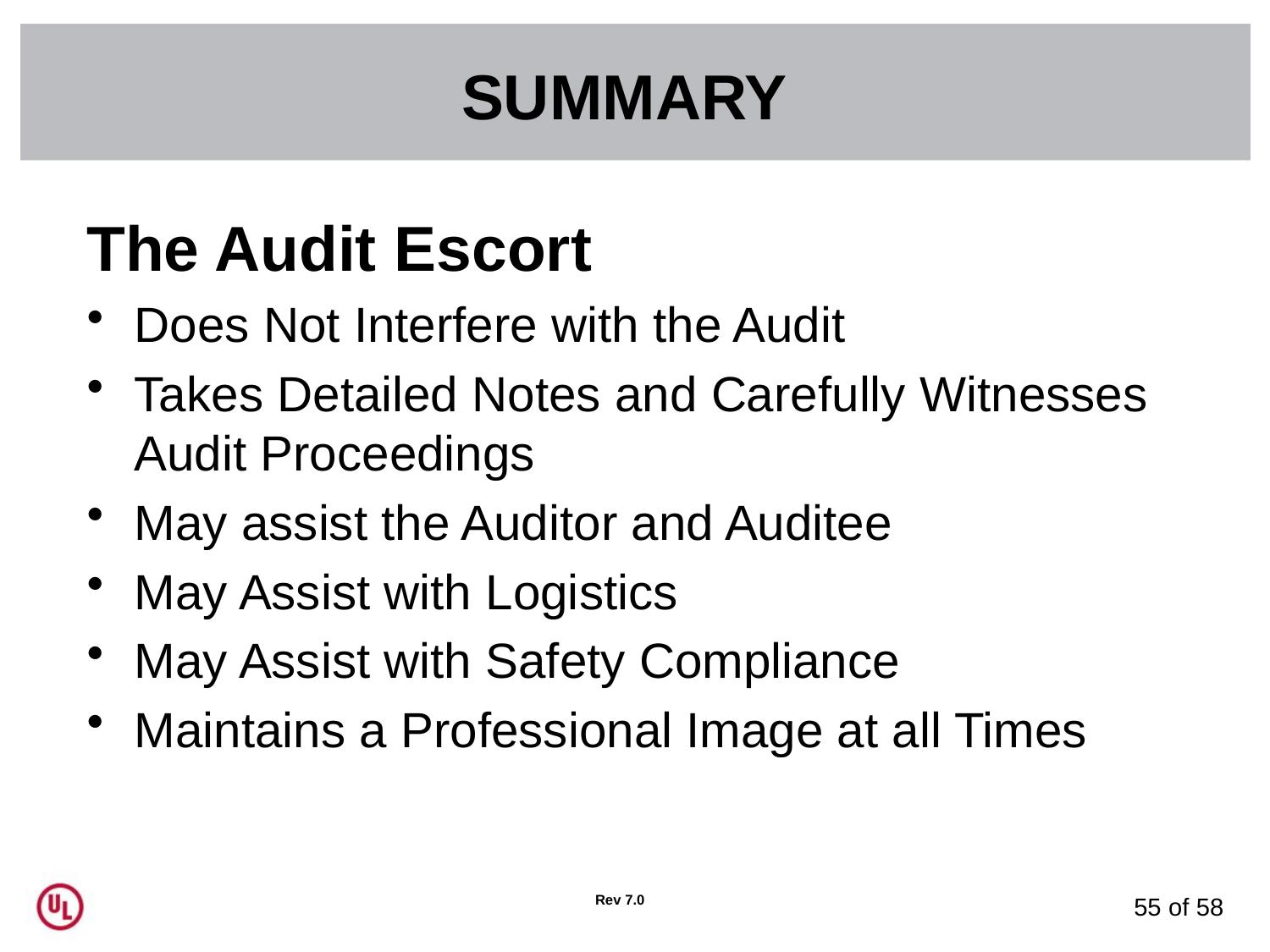

# SUMMARY
The Audit Escort
Does Not Interfere with the Audit
Takes Detailed Notes and Carefully Witnesses Audit Proceedings
May assist the Auditor and Auditee
May Assist with Logistics
May Assist with Safety Compliance
Maintains a Professional Image at all Times
Rev 7.0
55 of 58